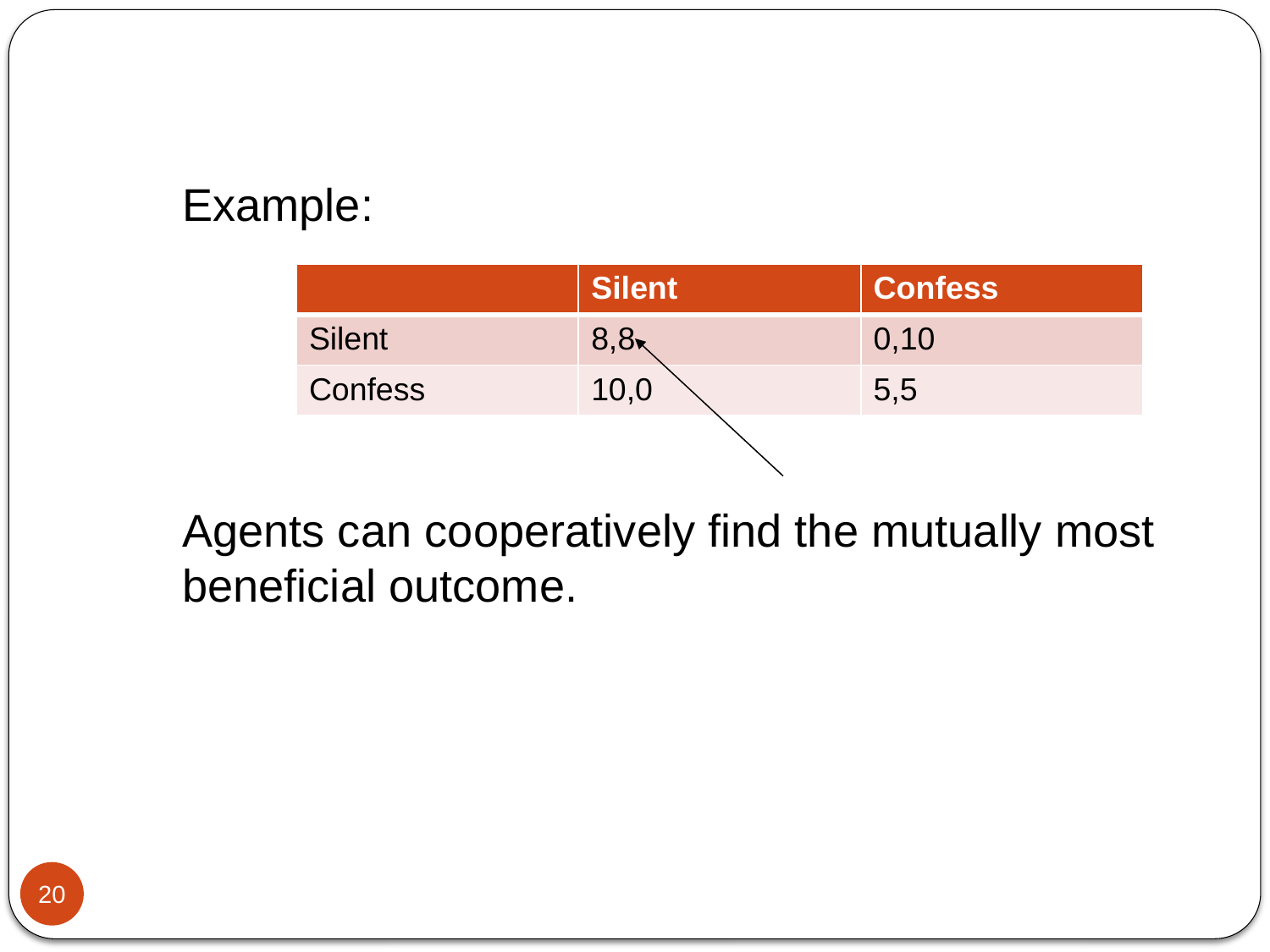

Example:

Agents can cooperatively find the mutually most beneficial outcome.

|  | Silent | Confess |
| --- | --- | --- |
| Silent | 8,8 | 0,10 |
| Confess | 10,0 | 5,5 |
20